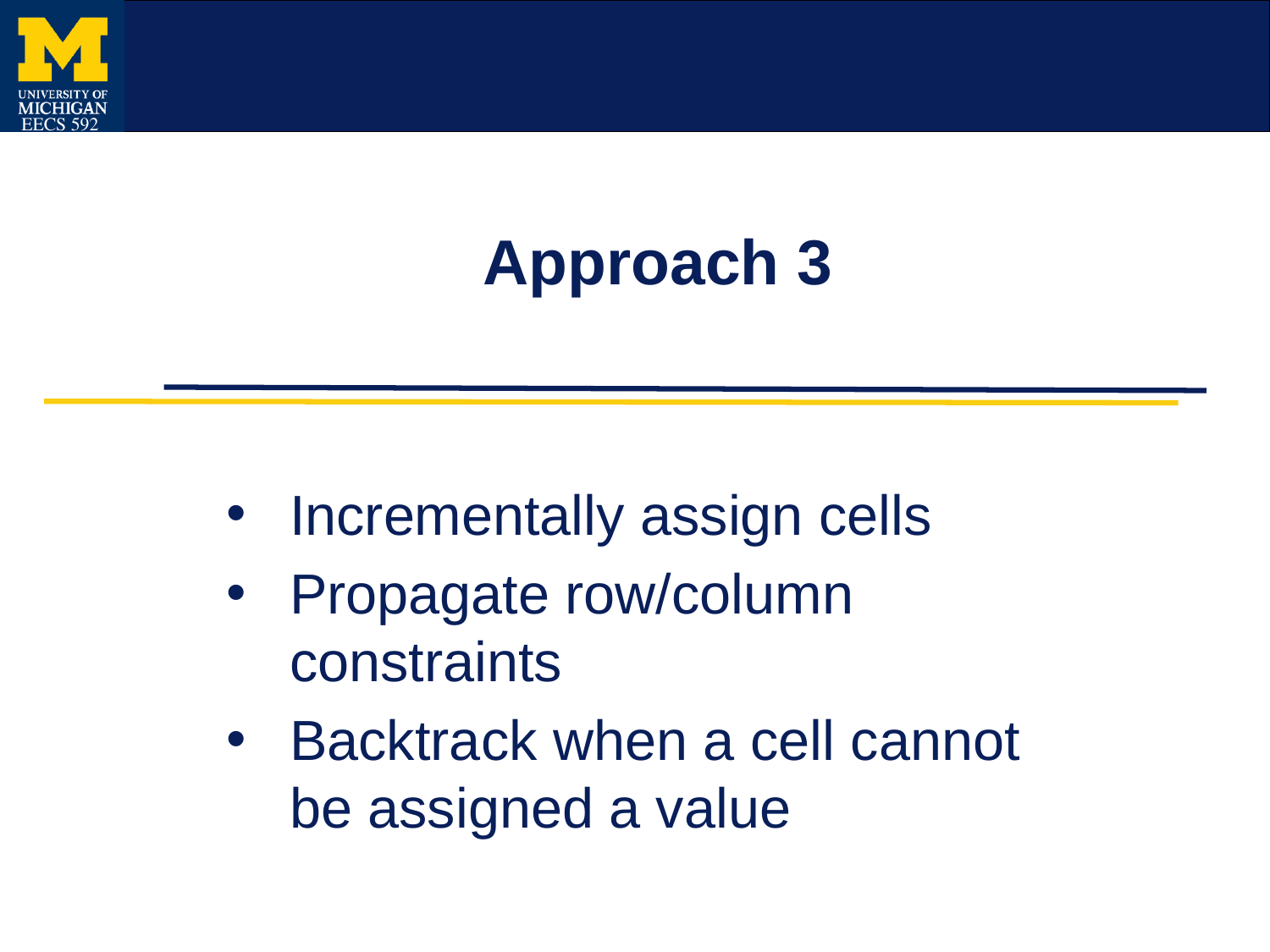

# Approach 3
Incrementally assign cells
Propagate row/column constraints
Backtrack when a cell cannot be assigned a value